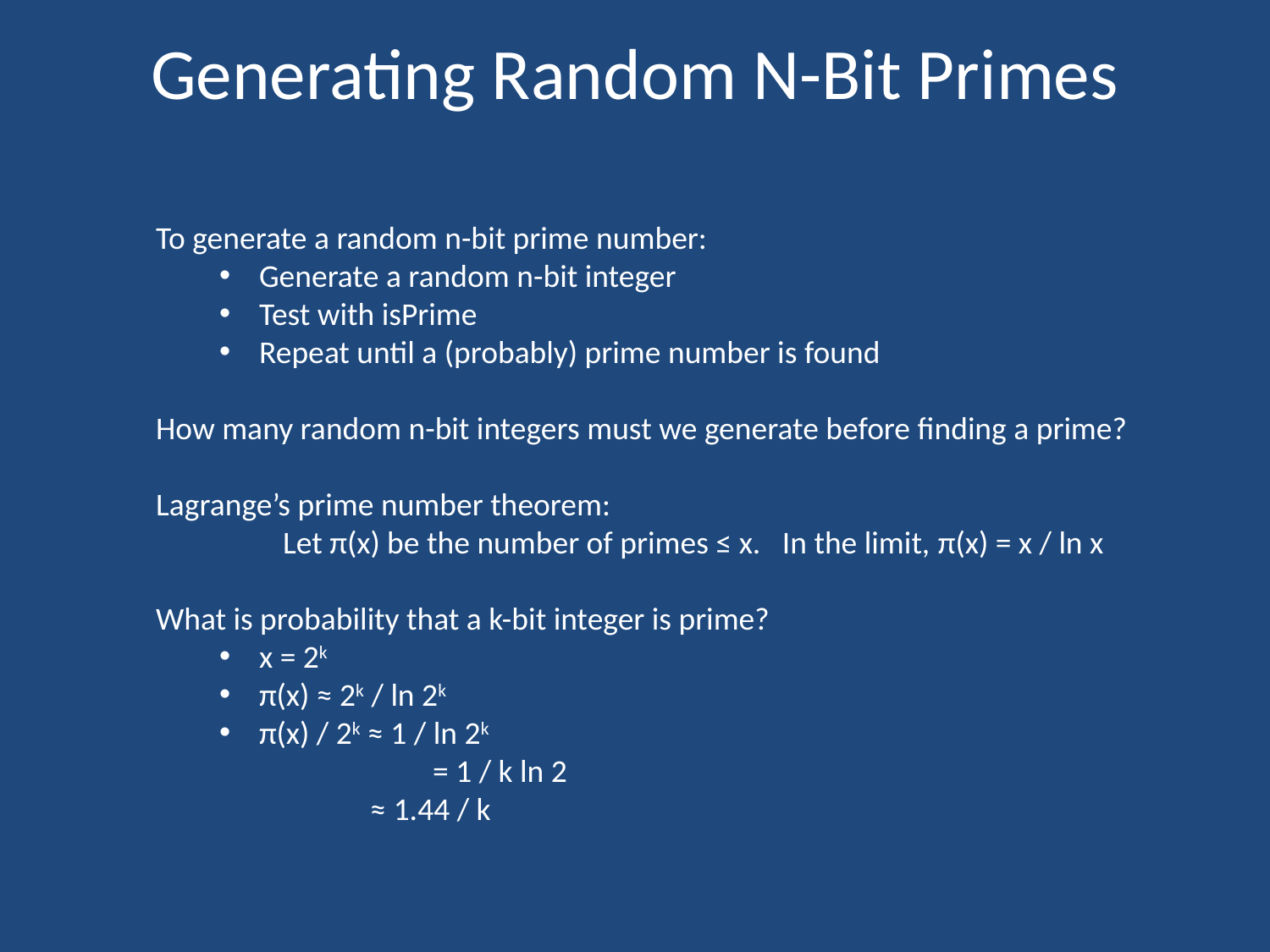

# Generating Random N-Bit Primes
To generate a random n-bit prime number:
Generate a random n-bit integer
Test with isPrime
Repeat until a (probably) prime number is found

How many random n-bit integers must we generate before finding a prime?

Lagrange’s prime number theorem:
	Let π(x) be the number of primes ≤ x.   In the limit, π(x) = x / ln x

What is probability that a k-bit integer is prime?
x = 2k
π(x) ≈ 2k / ln 2k
π(x) / 2k ≈ 1 / ln 2k
	            = 1 / k ln 2
                     ≈ 1.44 / k